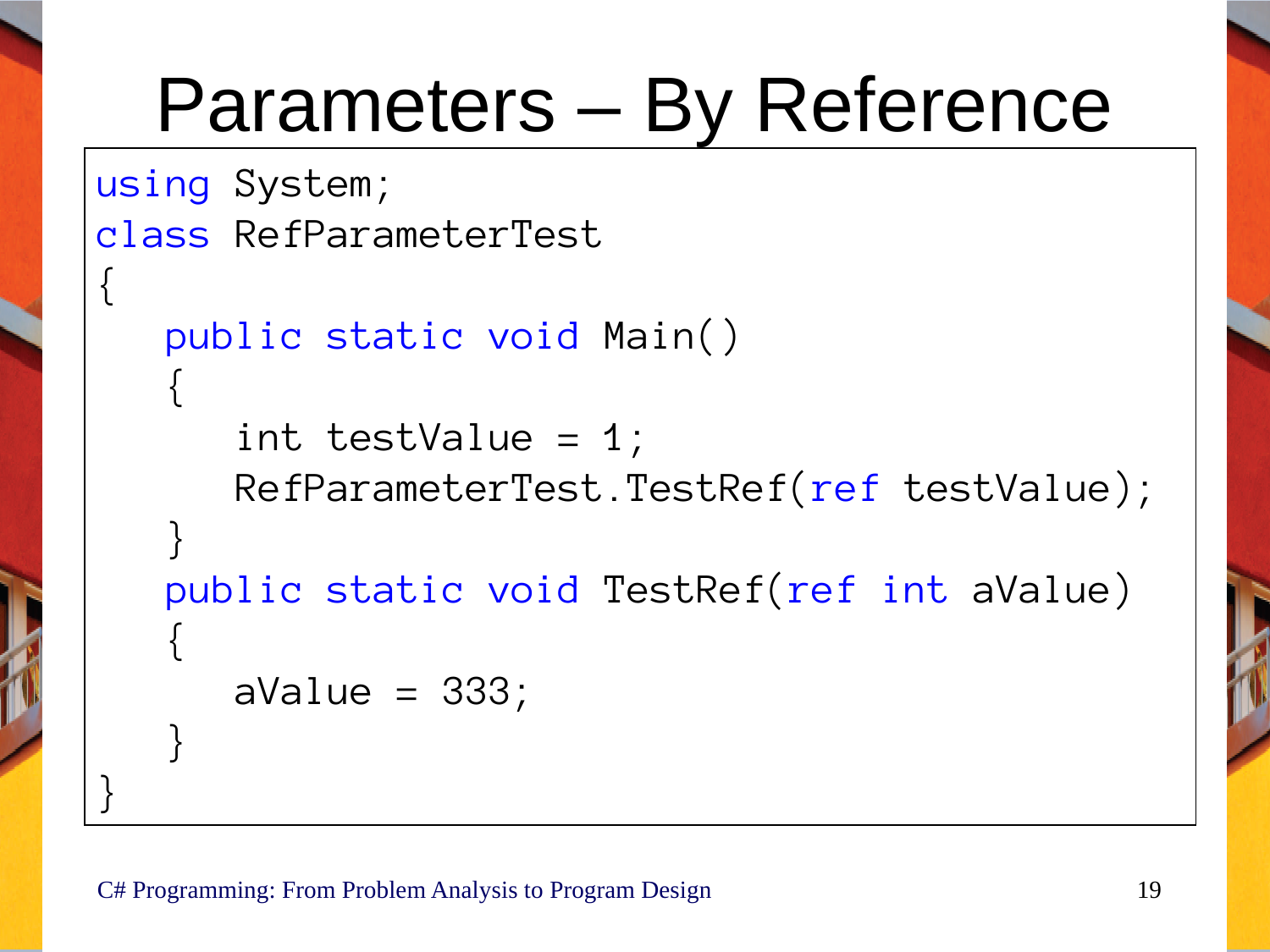

# Parameters – By Reference
using System;
class RefParameterTest
{
   public static void Main()
   {
      int testValue = 1;
      RefParameterTest.TestRef(ref testValue);
   }
   public static void TestRef(ref int aValue)
   {
      aValue = 333;
   }
}

C# Programming: From Problem Analysis to Program Design

19